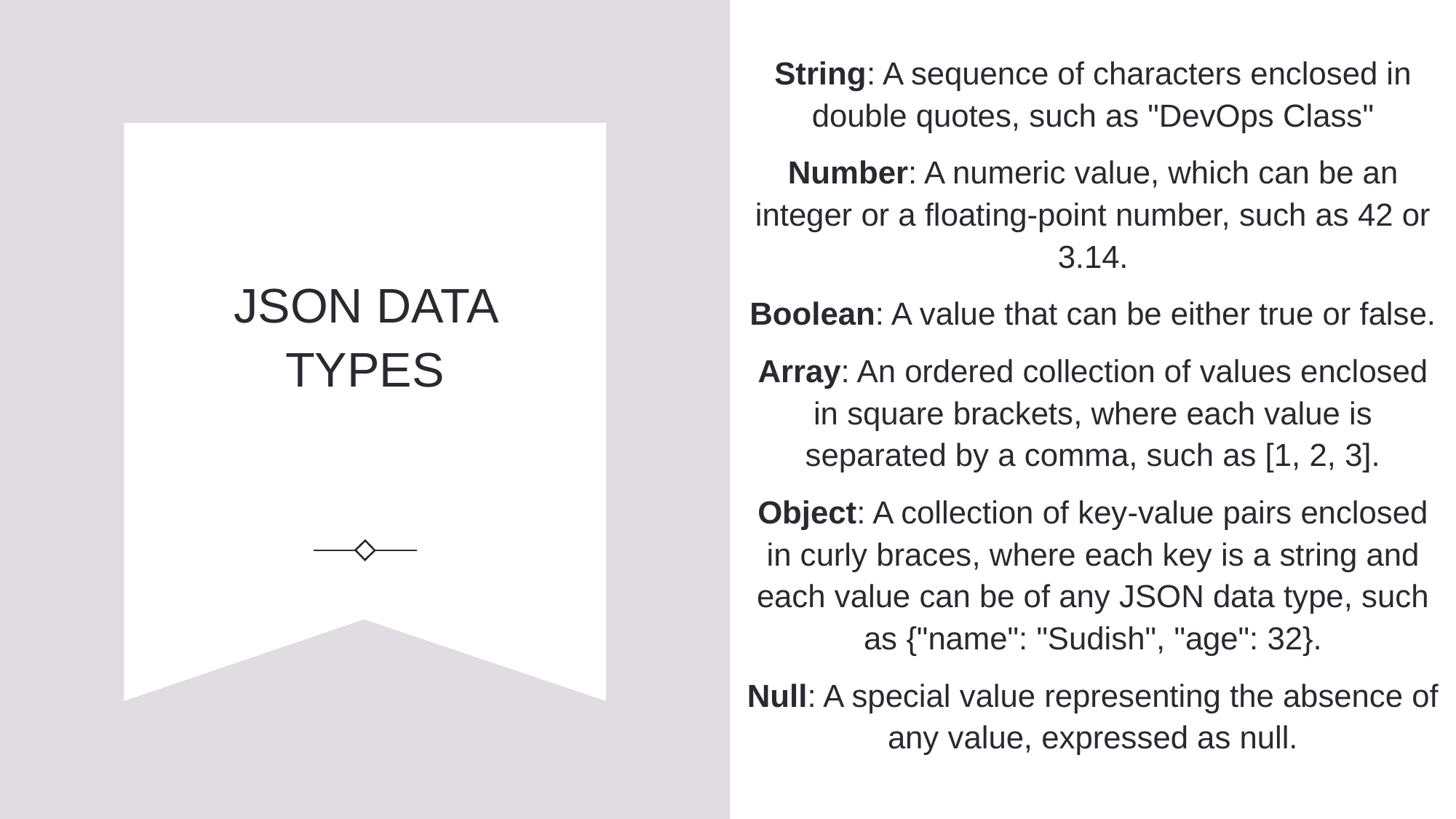

String: A sequence of characters enclosed in double quotes, such as "DevOps Class"
Number: A numeric value, which can be an integer or a floating-point number, such as 42 or 3.14.
Boolean: A value that can be either true or false.
Array: An ordered collection of values enclosed in square brackets, where each value is separated by a comma, such as [1, 2, 3].
Object: A collection of key-value pairs enclosed in curly braces, where each key is a string and each value can be of any JSON data type, such as {"name": "Sudish", "age": 32}.
Null: A special value representing the absence of any value, expressed as null.

# JSON DATA TYPES